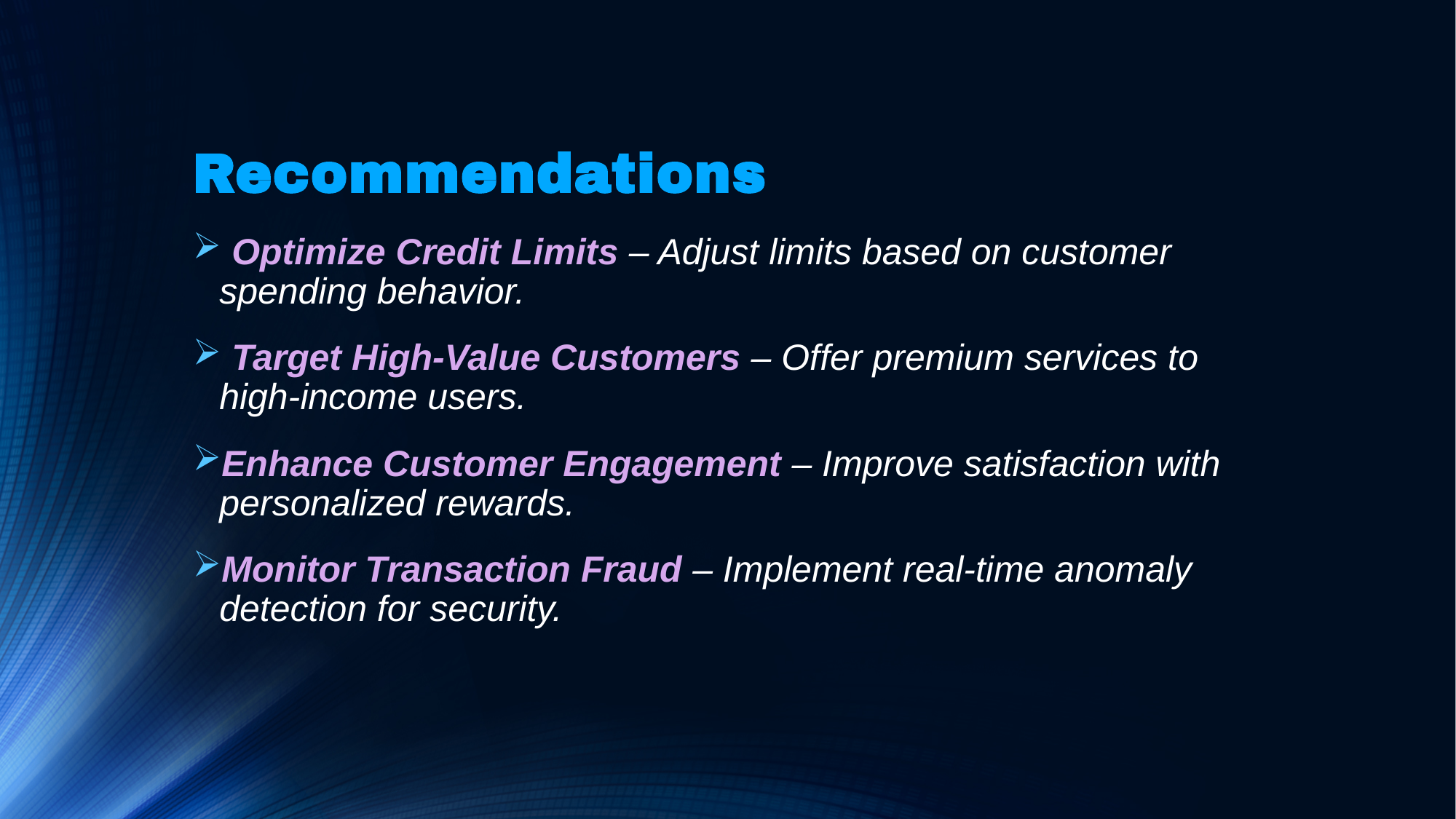

# Recommendations
 Optimize Credit Limits – Adjust limits based on customer spending behavior.
 Target High-Value Customers – Offer premium services to high-income users.
Enhance Customer Engagement – Improve satisfaction with personalized rewards.
Monitor Transaction Fraud – Implement real-time anomaly detection for security.